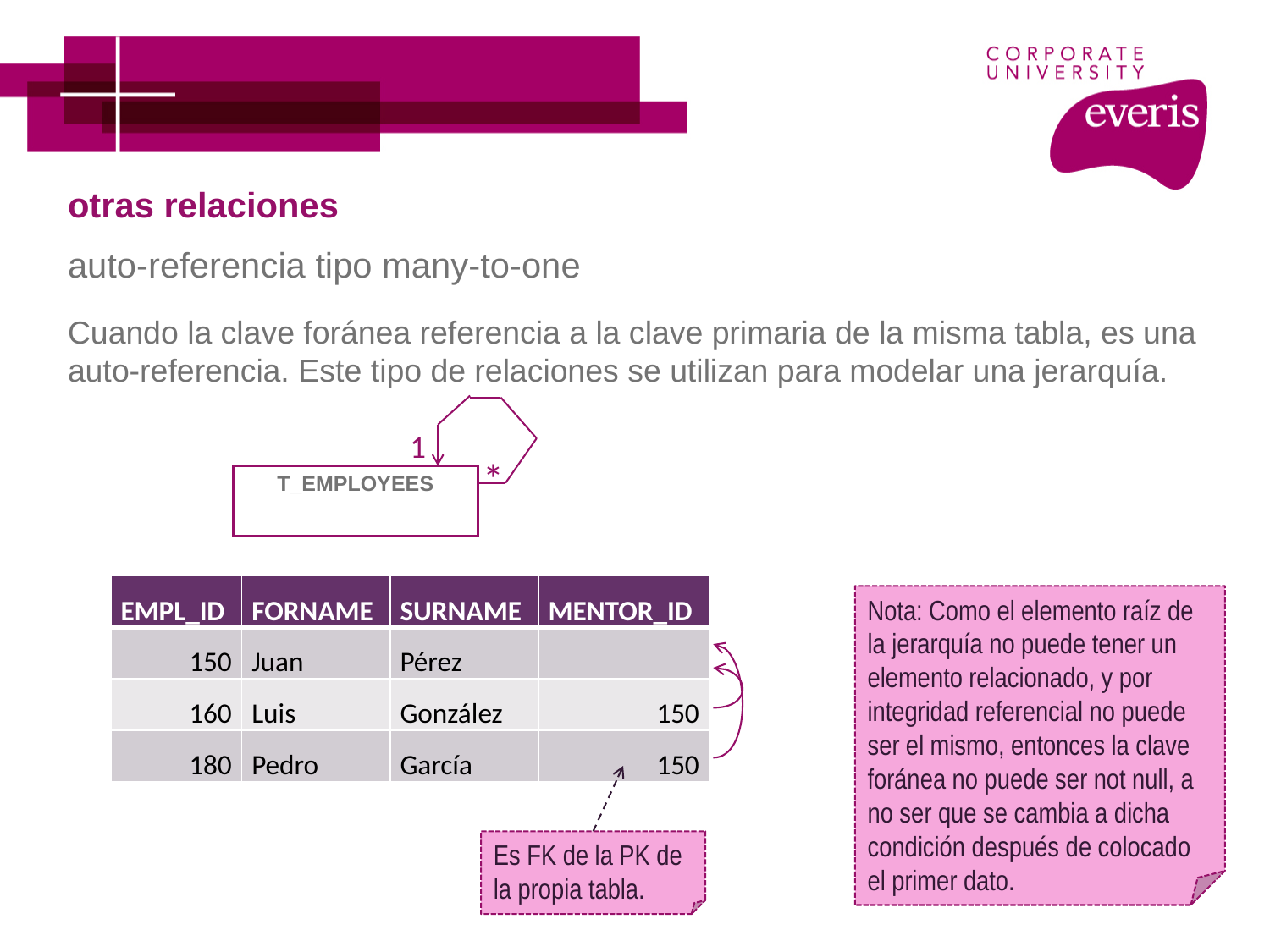

# otras relaciones
auto-referencia tipo many-to-one
Cuando la clave foránea referencia a la clave primaria de la misma tabla, es una auto-referencia. Este tipo de relaciones se utilizan para modelar una jerarquía.
1
*
| T\_EMPLOYEES |
| --- |
| EMPL\_ID | FORNAME | SURNAME | MENTOR\_ID |
| --- | --- | --- | --- |
| 150 | Juan | Pérez |  |
| 160 | Luis | González | 150 |
| 180 | Pedro | García | 150 |
Nota: Como el elemento raíz de la jerarquía no puede tener un elemento relacionado, y por integridad referencial no puede ser el mismo, entonces la clave foránea no puede ser not null, a no ser que se cambia a dicha condición después de colocado el primer dato.

Es FK de la PK de la propia tabla.